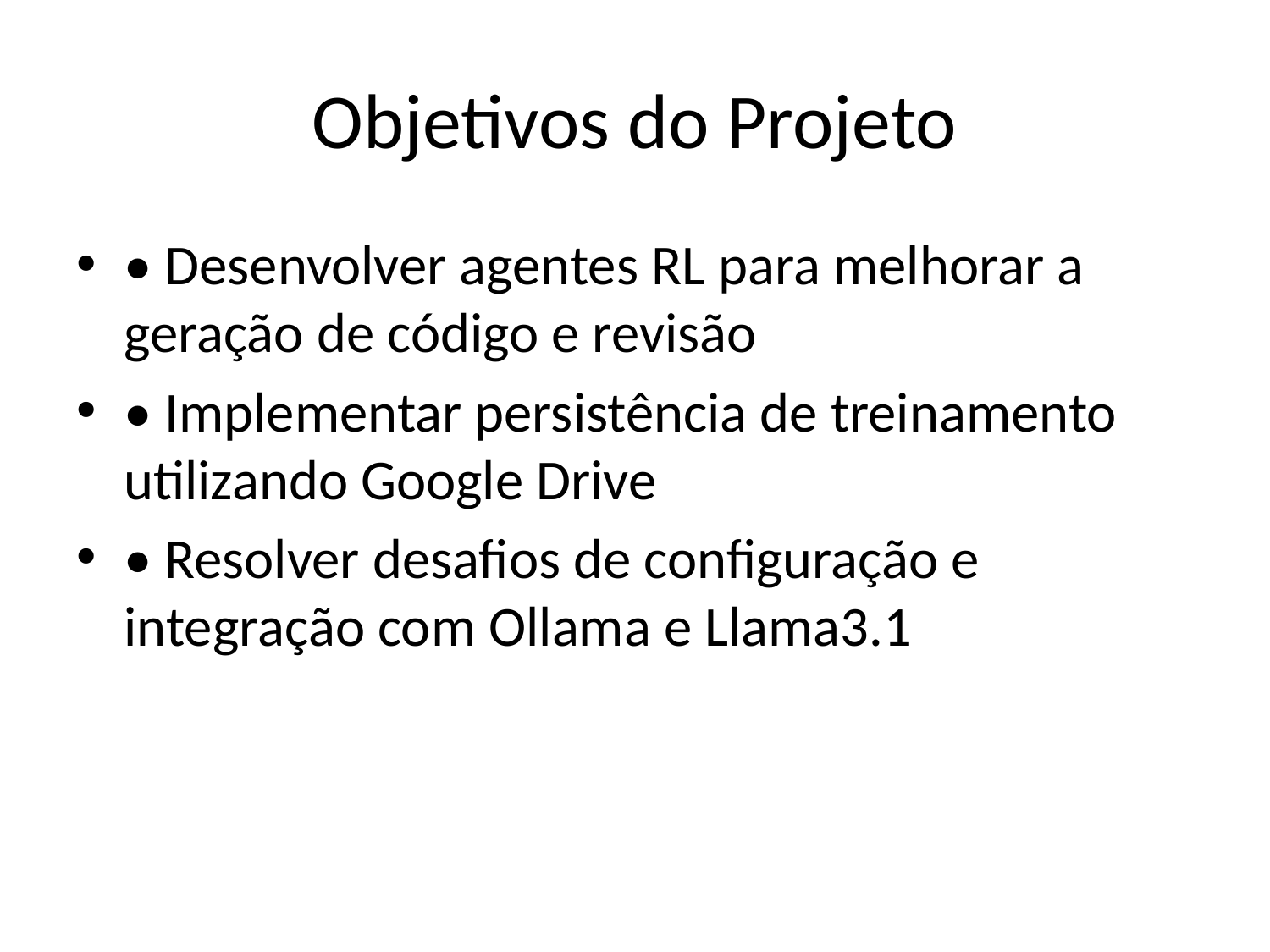

# Objetivos do Projeto
• Desenvolver agentes RL para melhorar a geração de código e revisão
• Implementar persistência de treinamento utilizando Google Drive
• Resolver desafios de configuração e integração com Ollama e Llama3.1